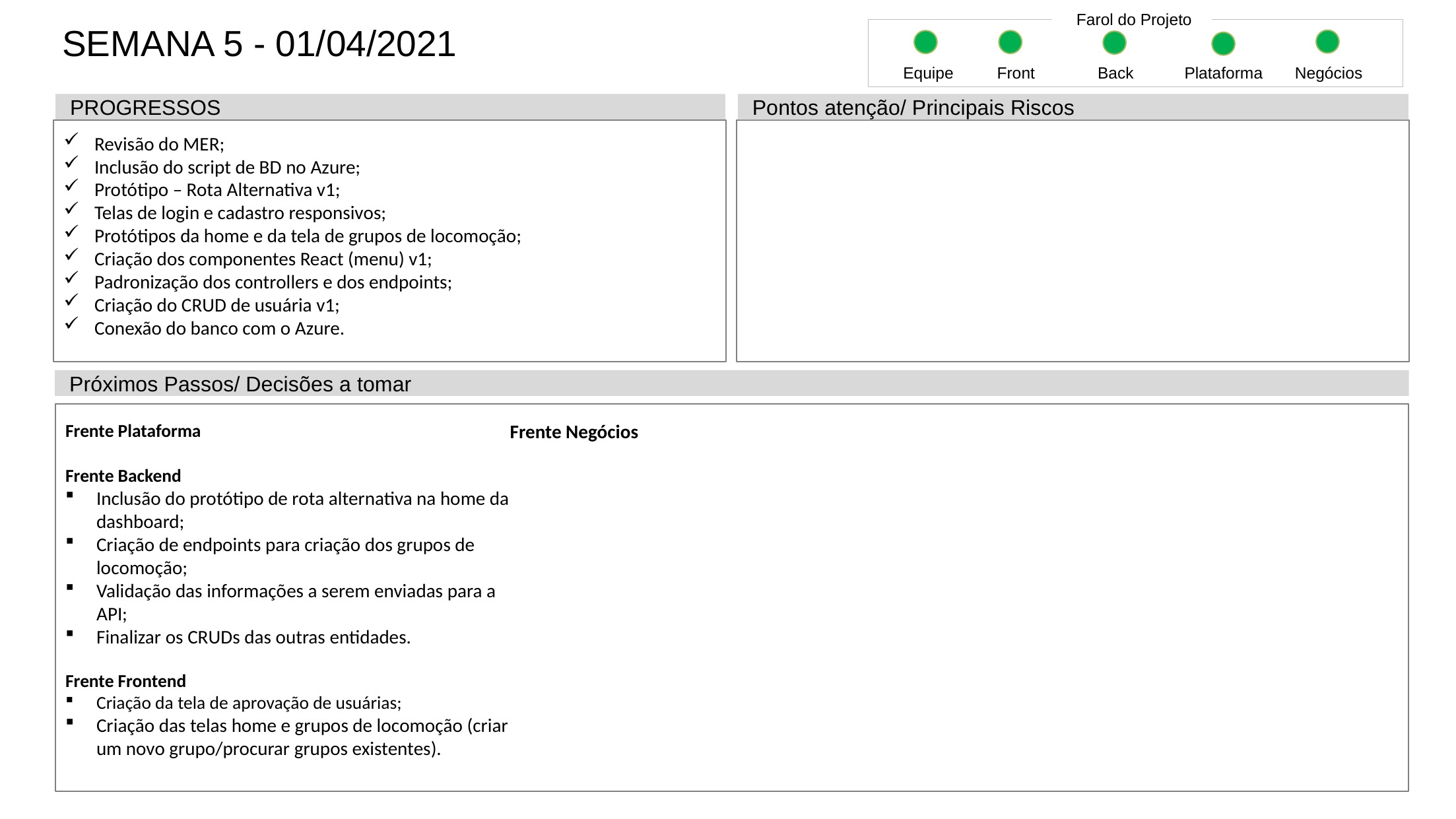

Farol do Projeto

# SEMANA 5 - 01/04/2021

Equipe
Front
Back
Plataforma
Negócios
PROGRESSOS
Pontos atenção/ Principais Riscos
Revisão do MER;
Inclusão do script de BD no Azure;
Protótipo – Rota Alternativa v1;
Telas de login e cadastro responsivos;
Protótipos da home e da tela de grupos de locomoção;
Criação dos componentes React (menu) v1;
Padronização dos controllers e dos endpoints;
Criação do CRUD de usuária v1;
Conexão do banco com o Azure.

Próximos Passos/ Decisões a tomar
Frente Plataforma

Frente Backend
Inclusão do protótipo de rota alternativa na home da dashboard;
Criação de endpoints para criação dos grupos de locomoção;
Validação das informações a serem enviadas para a API;
Finalizar os CRUDs das outras entidades.

Frente Frontend
Criação da tela de aprovação de usuárias;
Criação das telas home e grupos de locomoção (criar um novo grupo/procurar grupos existentes).

Frente Negócios